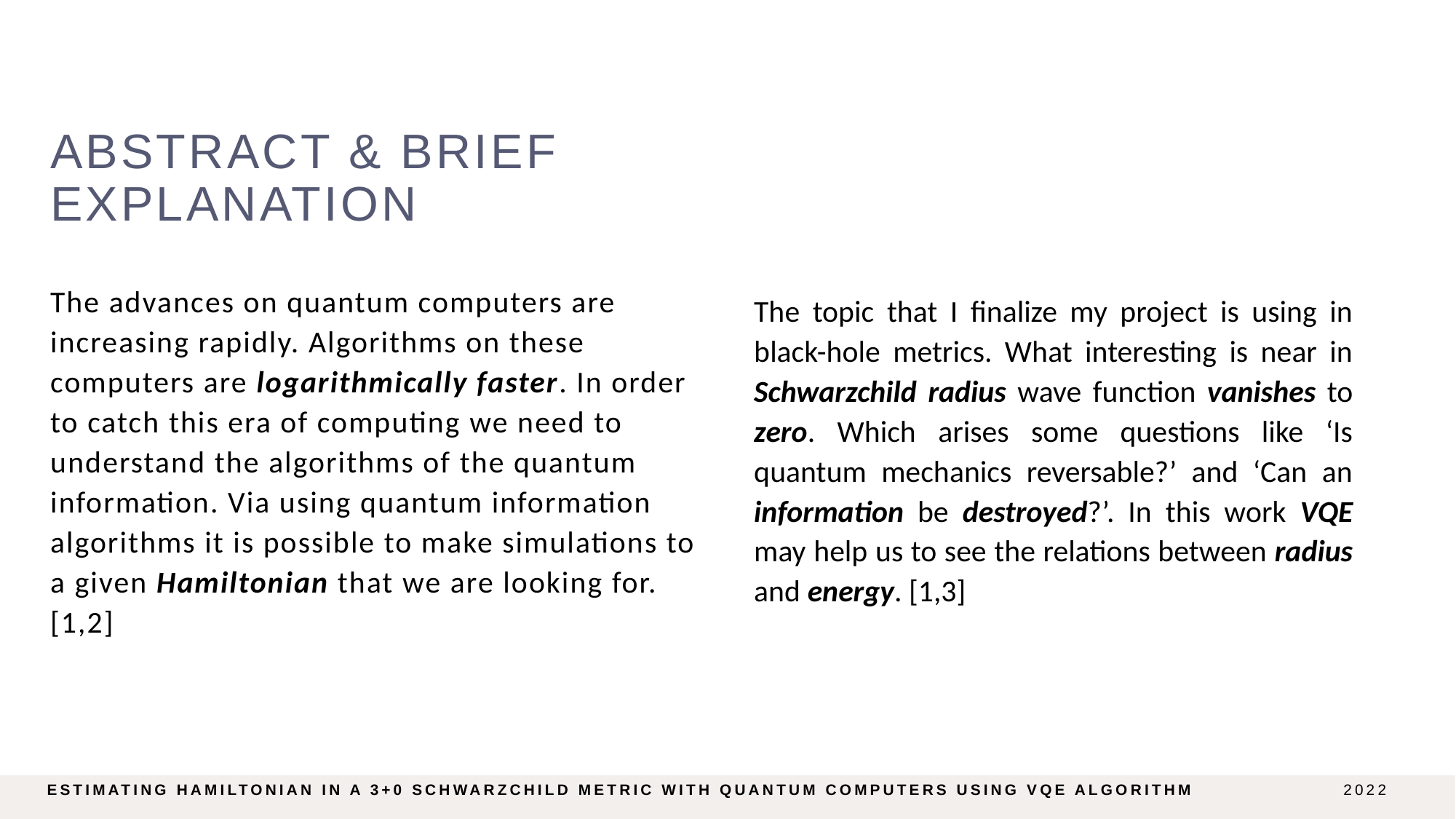

# Abstract & Brief Explanation
The topic that I finalize my project is using in black-hole metrics. What interesting is near in Schwarzchild radius wave function vanishes to zero. Which arises some questions like ‘Is quantum mechanics reversable?’ and ‘Can an information be destroyed?’. In this work VQE may help us to see the relations between radius and energy. [1,3]
The advances on quantum computers are increasing rapidly. Algorithms on these computers are logarithmically faster. In order to catch this era of computing we need to understand the algorithms of the quantum information. Via using quantum information algorithms it is possible to make simulations to a given Hamiltonian that we are looking for.[1,2]
Estimating Hamiltonian in a 3+0 Schwarzchild Metric with Quantum Computers Using VQE Algorithm
2022